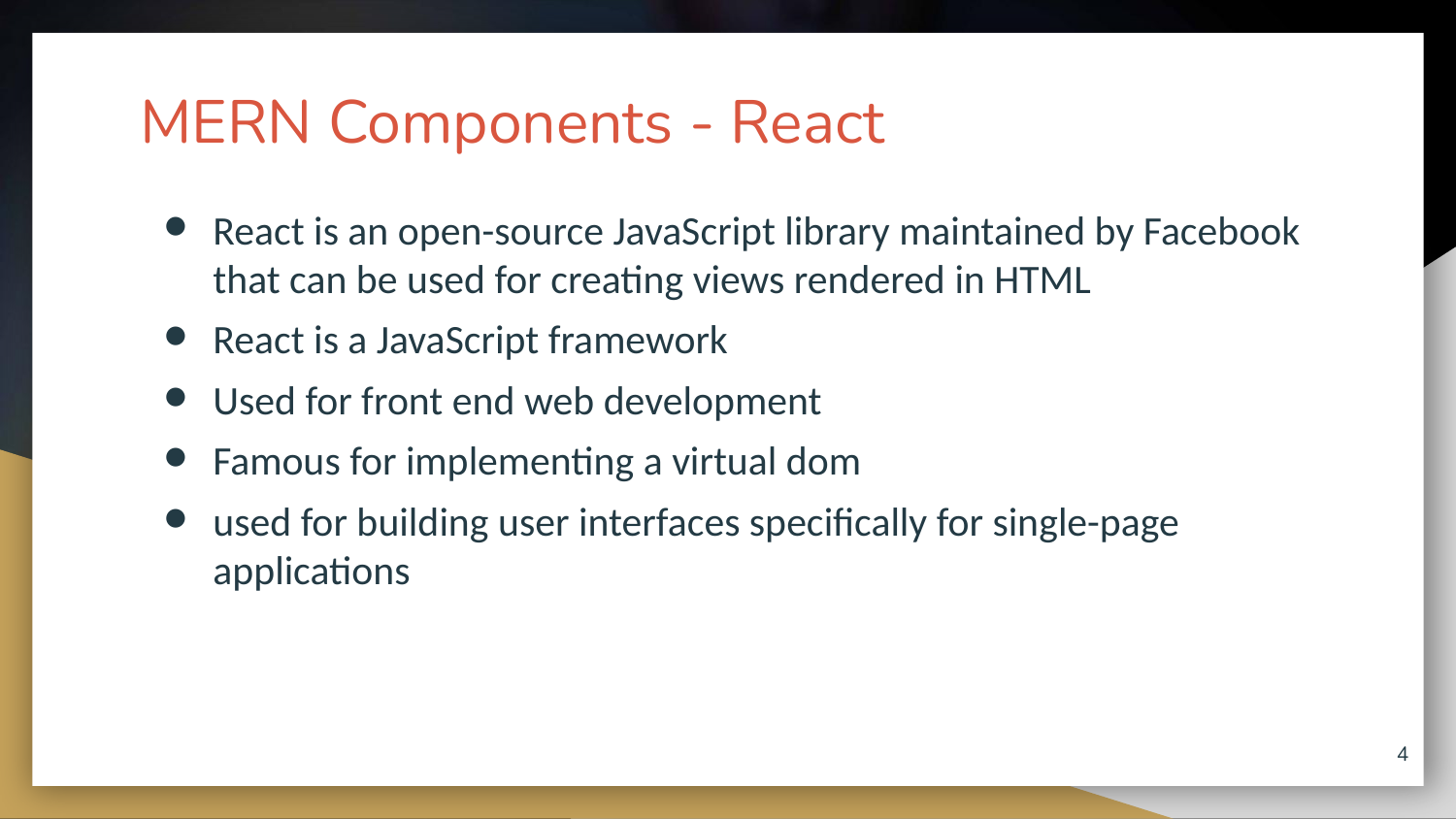

# MERN Components - React
React is an open-source JavaScript library maintained by Facebook that can be used for creating views rendered in HTML
React is a JavaScript framework
Used for front end web development
Famous for implementing a virtual dom
used for building user interfaces specifically for single-page applications

4